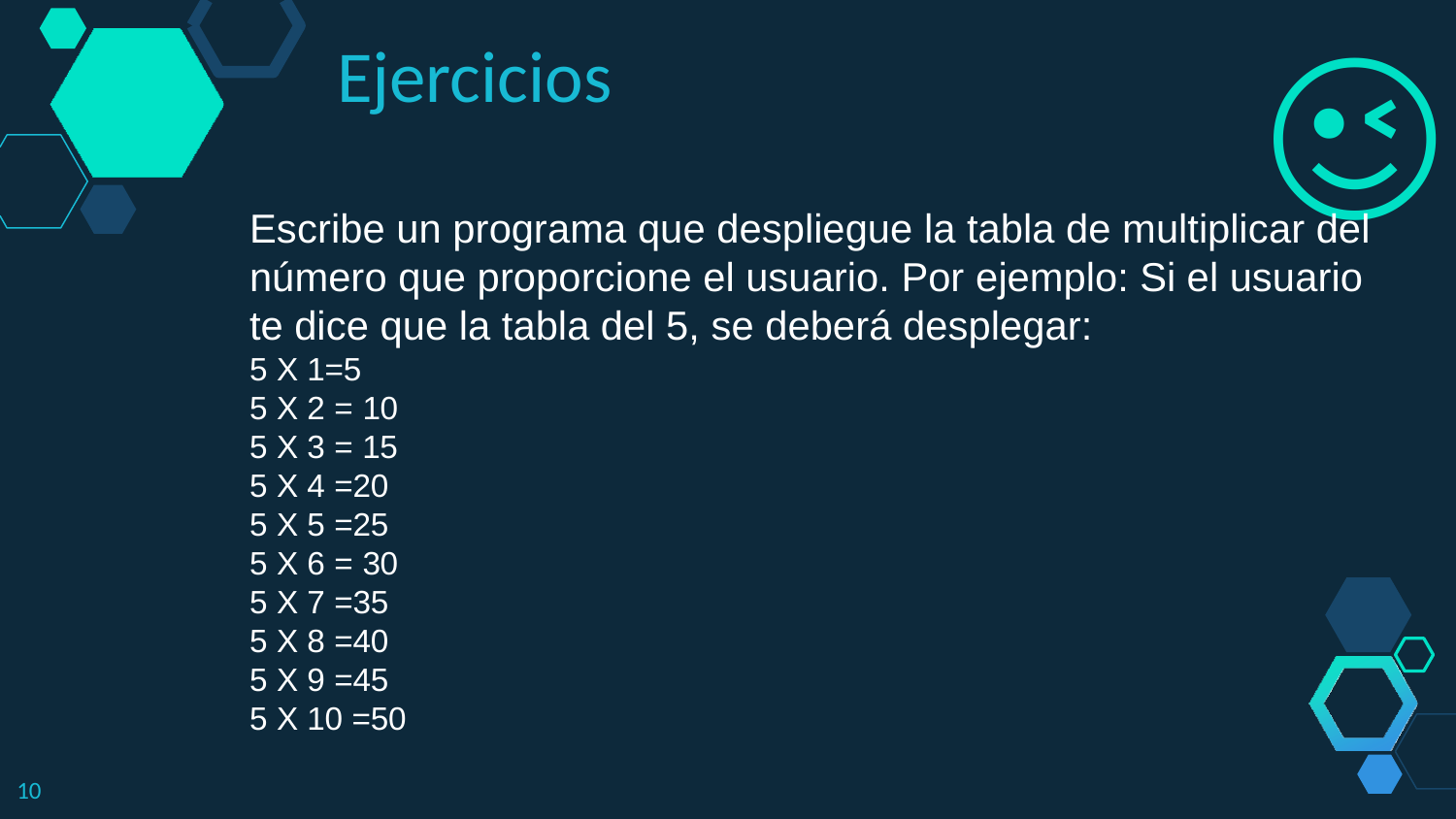

😉

# Ejercicios

Escribe un programa que despliegue la tabla de multiplicar del número que proporcione el usuario. Por ejemplo: Si el usuario te dice que la tabla del 5, se deberá desplegar:
5 X 1=5
5 X 2 = 10
5 X 3 = 15
5 X 4 =20
5 X 5 =25
5 X 6 = 30
5 X 7 =35
5 X 8 =40
5 X 9 =45
5 X 10 =50

10